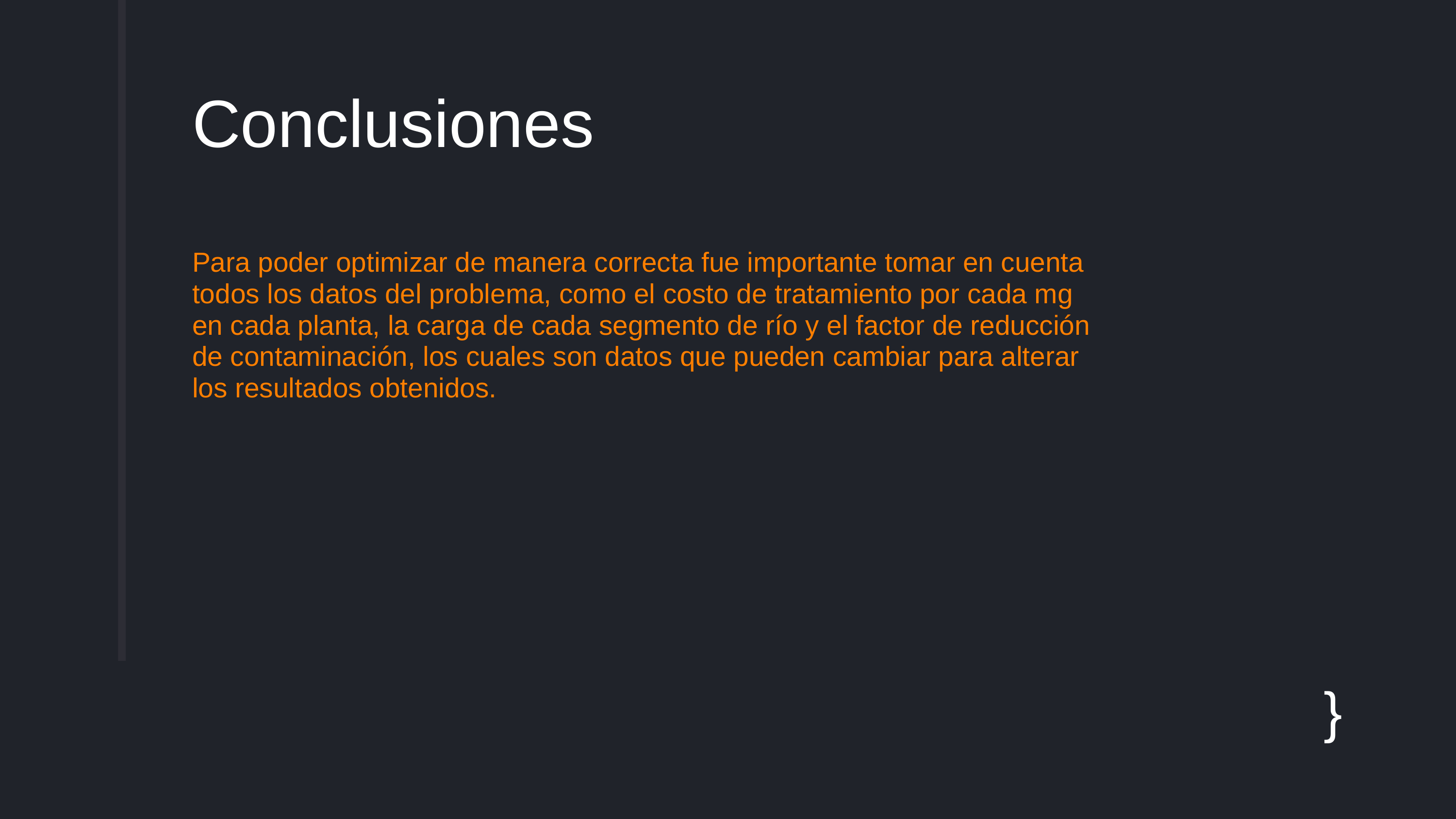

Conclusiones

Para poder optimizar de manera correcta fue importante tomar en cuenta todos los datos del problema, como el costo de tratamiento por cada mg en cada planta, la carga de cada segmento de río y el factor de reducción de contaminación, los cuales son datos que pueden cambiar para alterar los resultados obtenidos.

}